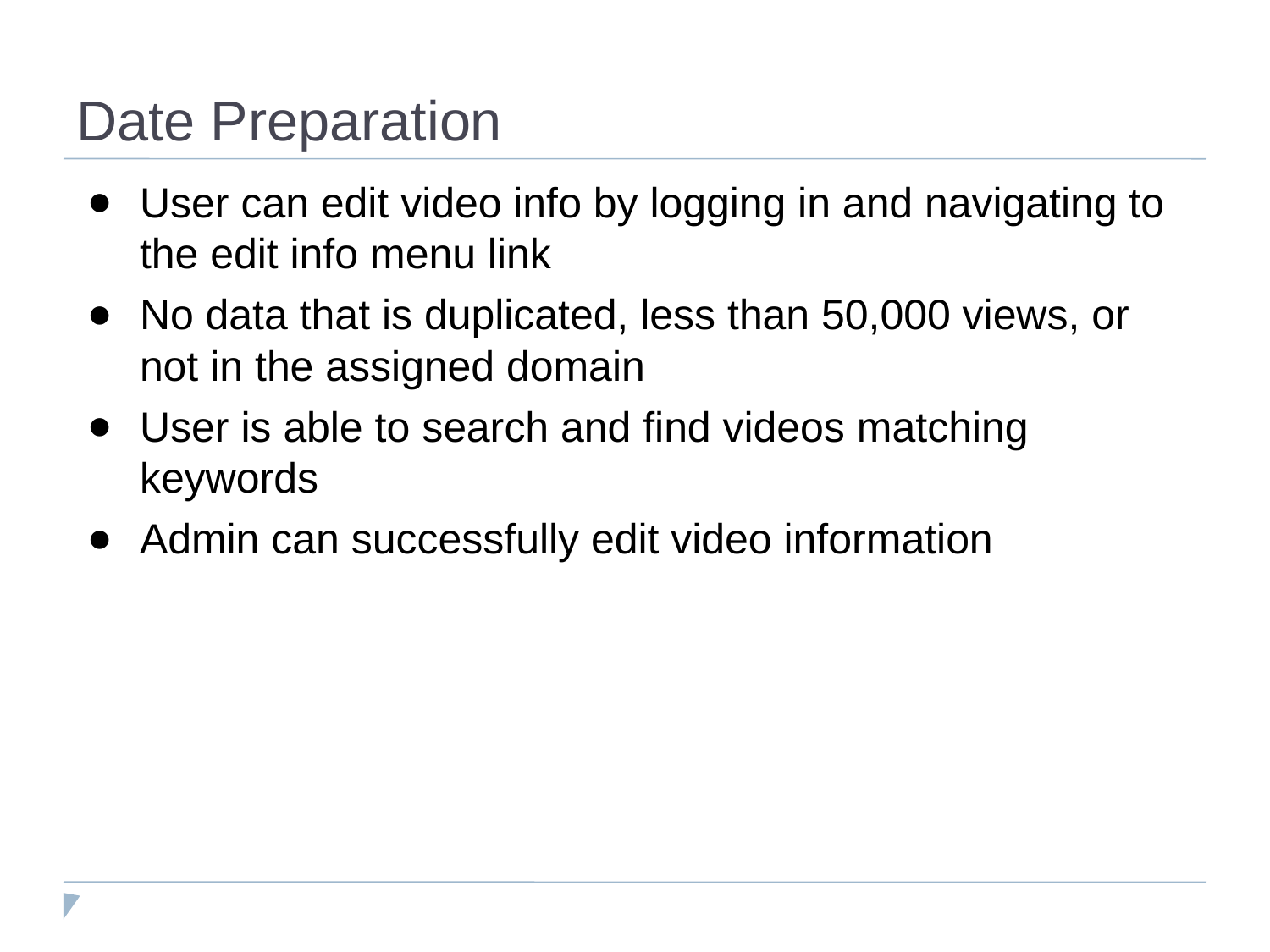

Date Preparation
User can edit video info by logging in and navigating to the edit info menu link
No data that is duplicated, less than 50,000 views, or not in the assigned domain
User is able to search and find videos matching keywords
Admin can successfully edit video information